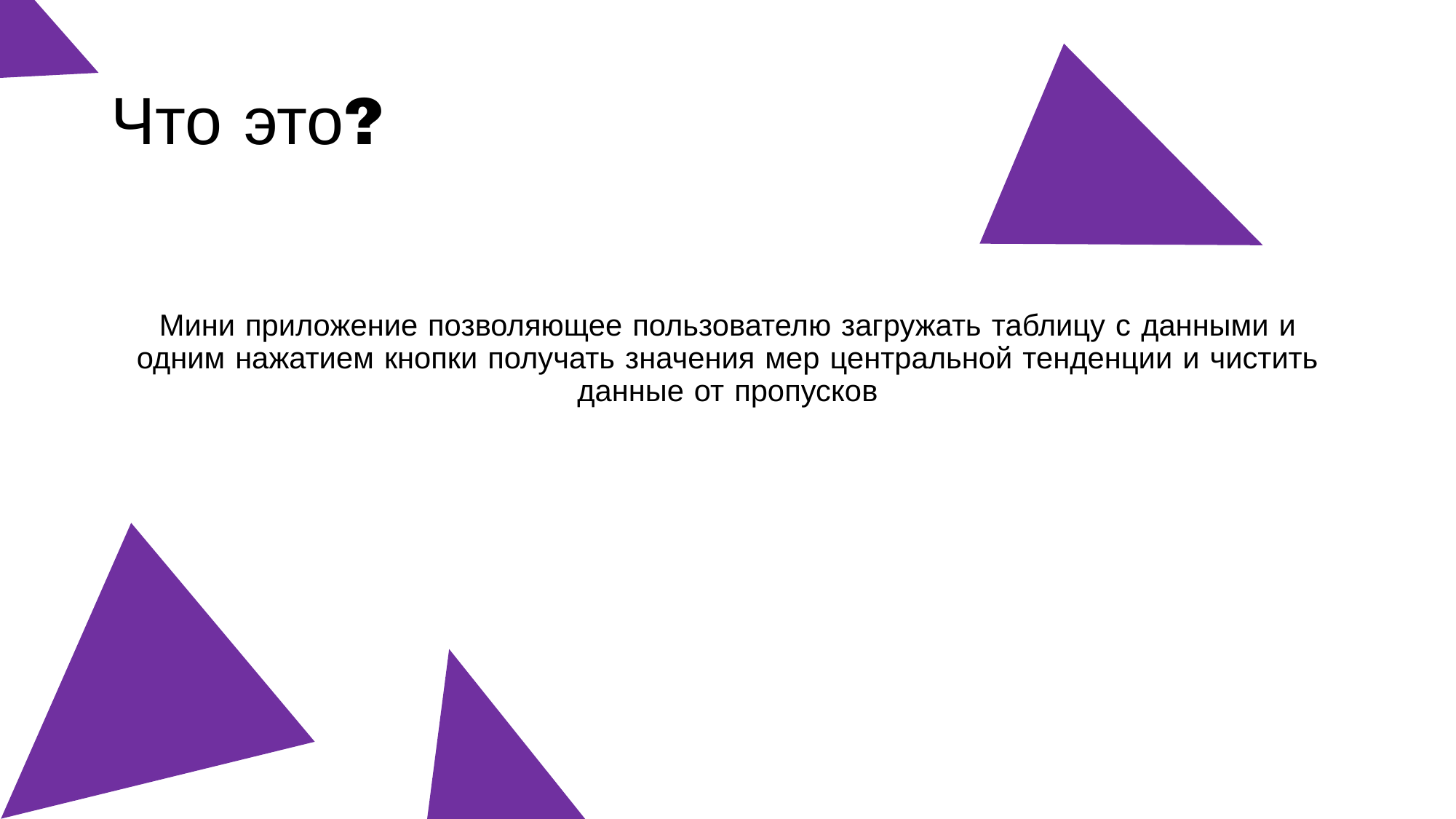

# Что это?

Мини приложение позволяющее пользователю загружать таблицу с данными и одним нажатием кнопки получать значения мер центральной тенденции и чистить данные от пропусков